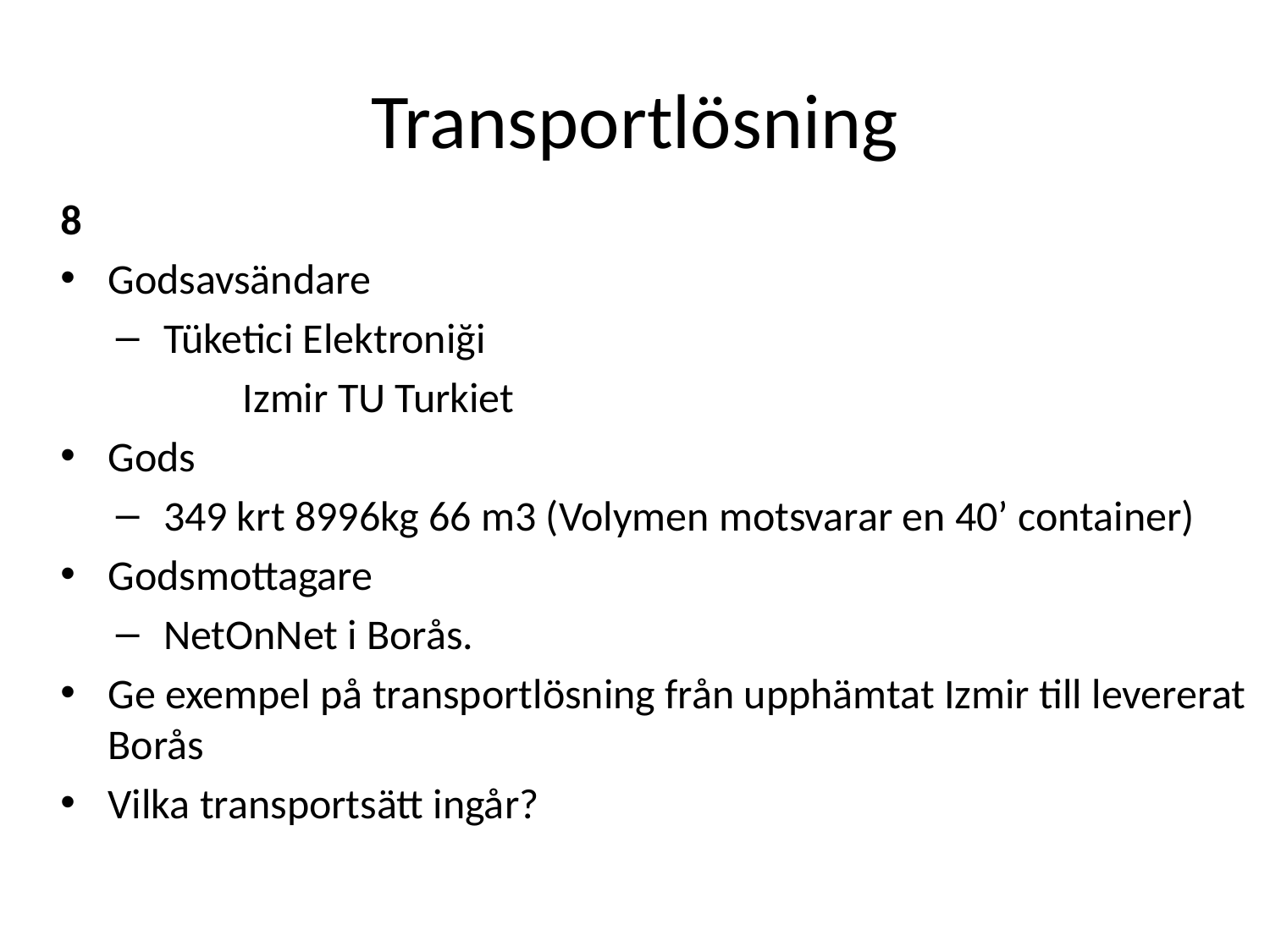

# Transportlösning
8
Godsavsändare
Tüketici Elektroniği
	Izmir TU Turkiet
Gods
349 krt 8996kg 66 m3 (Volymen motsvarar en 40’ container)
Godsmottagare
NetOnNet i Borås.
Ge exempel på transportlösning från upphämtat Izmir till levererat Borås
Vilka transportsätt ingår?